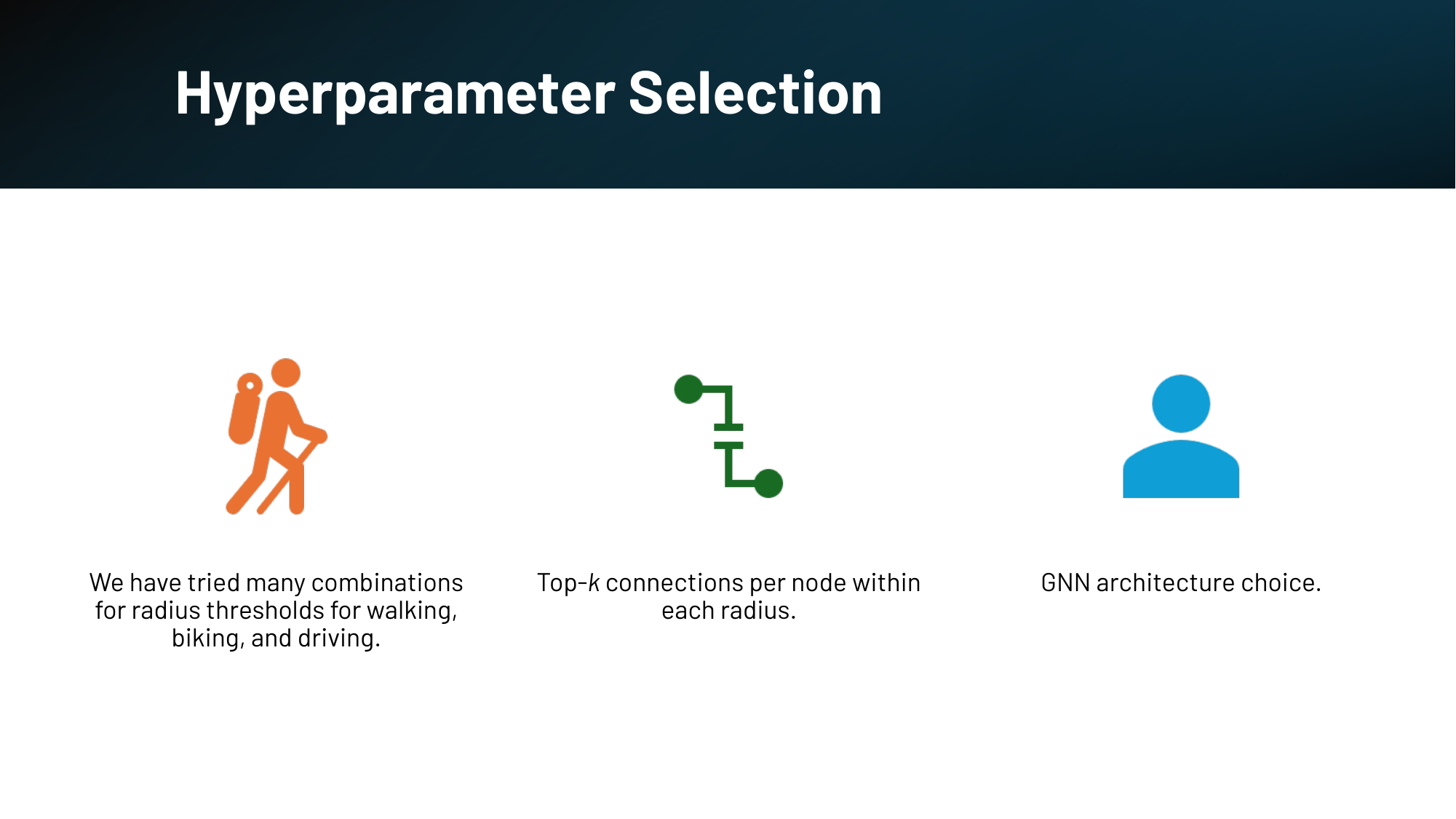

# Hyperparameter Selection
We have tried many combinations for radius thresholds for walking, biking, and driving.
Top-k connections per node within each radius.
GNN architecture choice.